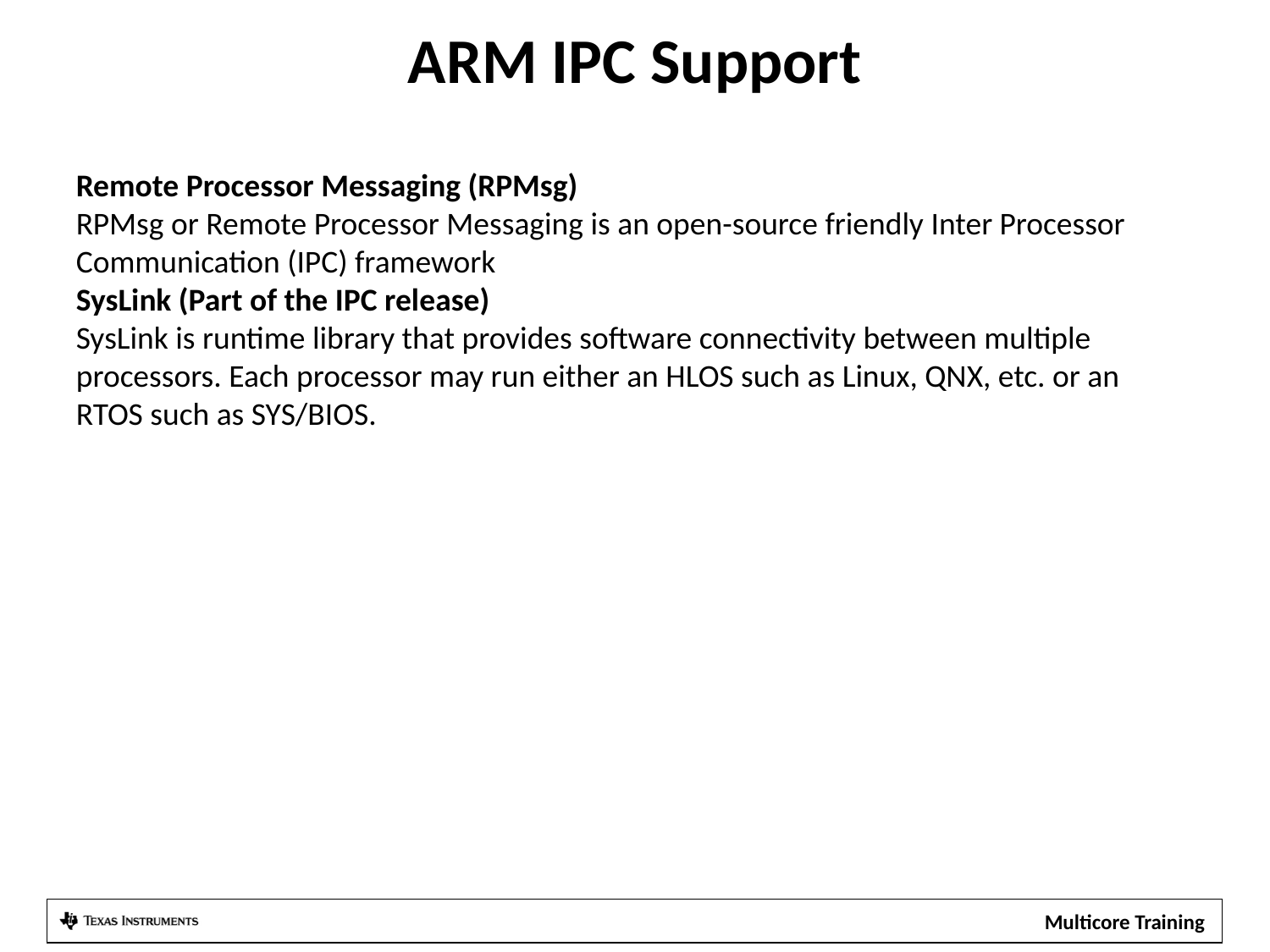

# ARM IPC Support
Remote Processor Messaging (RPMsg)
RPMsg or Remote Processor Messaging is an open-source friendly Inter Processor Communication (IPC) framework
SysLink (Part of the IPC release)
SysLink is runtime library that provides software connectivity between multiple processors. Each processor may run either an HLOS such as Linux, QNX, etc. or an RTOS such as SYS/BIOS.